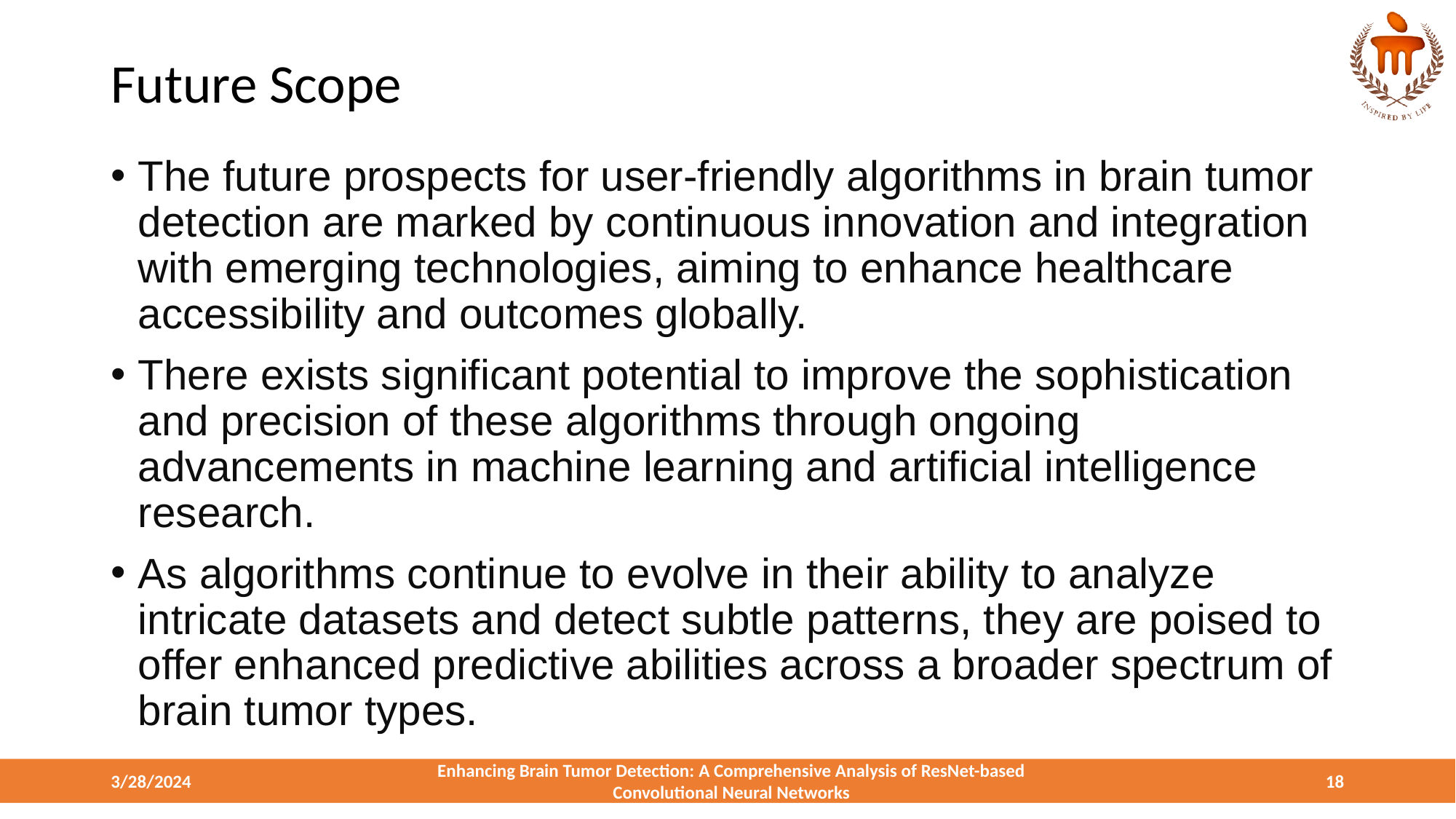

# Future Scope
The future prospects for user-friendly algorithms in brain tumor detection are marked by continuous innovation and integration with emerging technologies, aiming to enhance healthcare accessibility and outcomes globally.
There exists significant potential to improve the sophistication and precision of these algorithms through ongoing advancements in machine learning and artificial intelligence research.
As algorithms continue to evolve in their ability to analyze intricate datasets and detect subtle patterns, they are poised to offer enhanced predictive abilities across a broader spectrum of brain tumor types.
3/28/2024
Enhancing Brain Tumor Detection: A Comprehensive Analysis of ResNet-based Convolutional Neural Networks
18